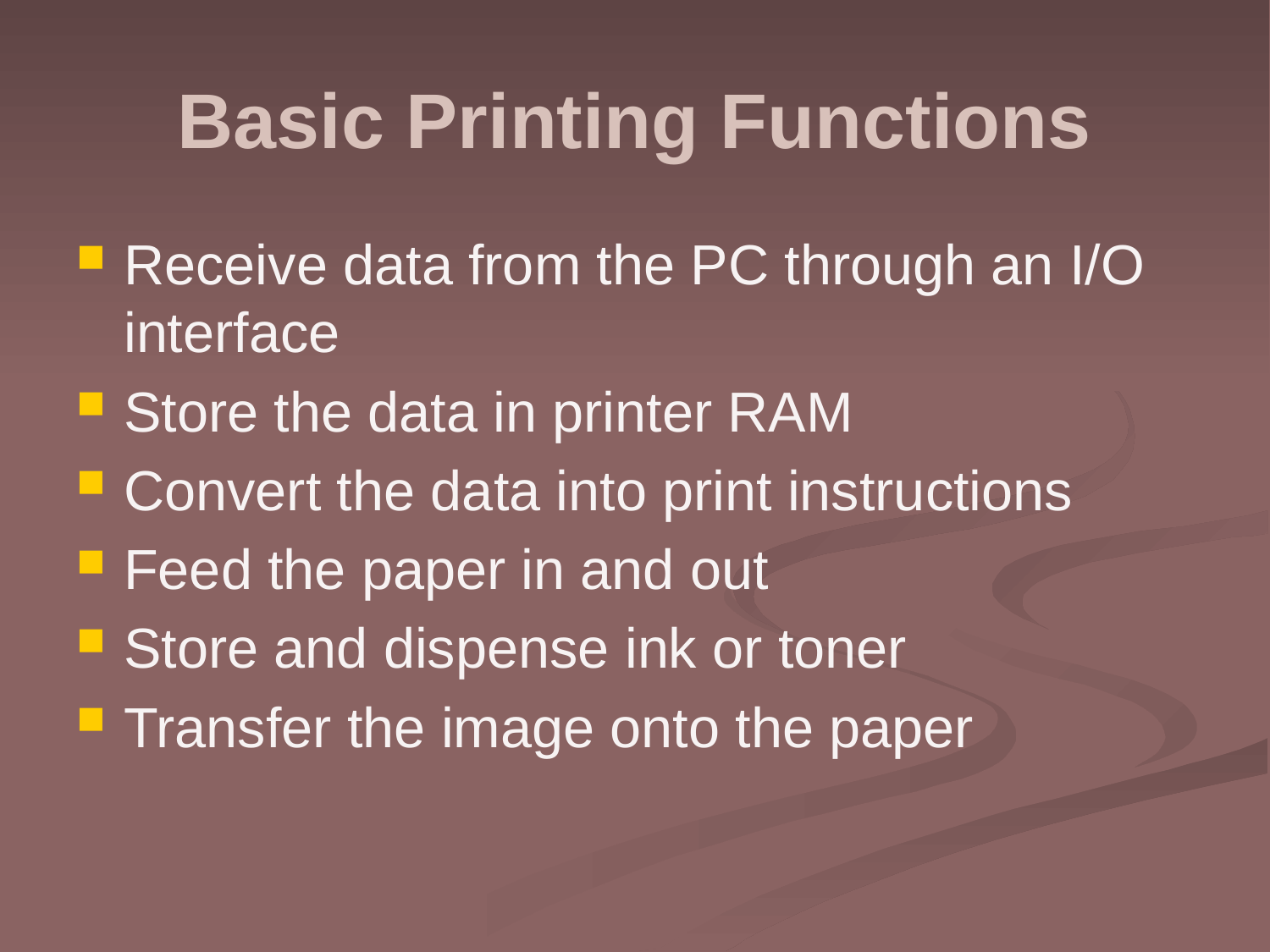

# Basic Printing Functions
Receive data from the PC through an I/O interface
Store the data in printer RAM
Convert the data into print instructions
Feed the paper in and out
Store and dispense ink or toner
Transfer the image onto the paper